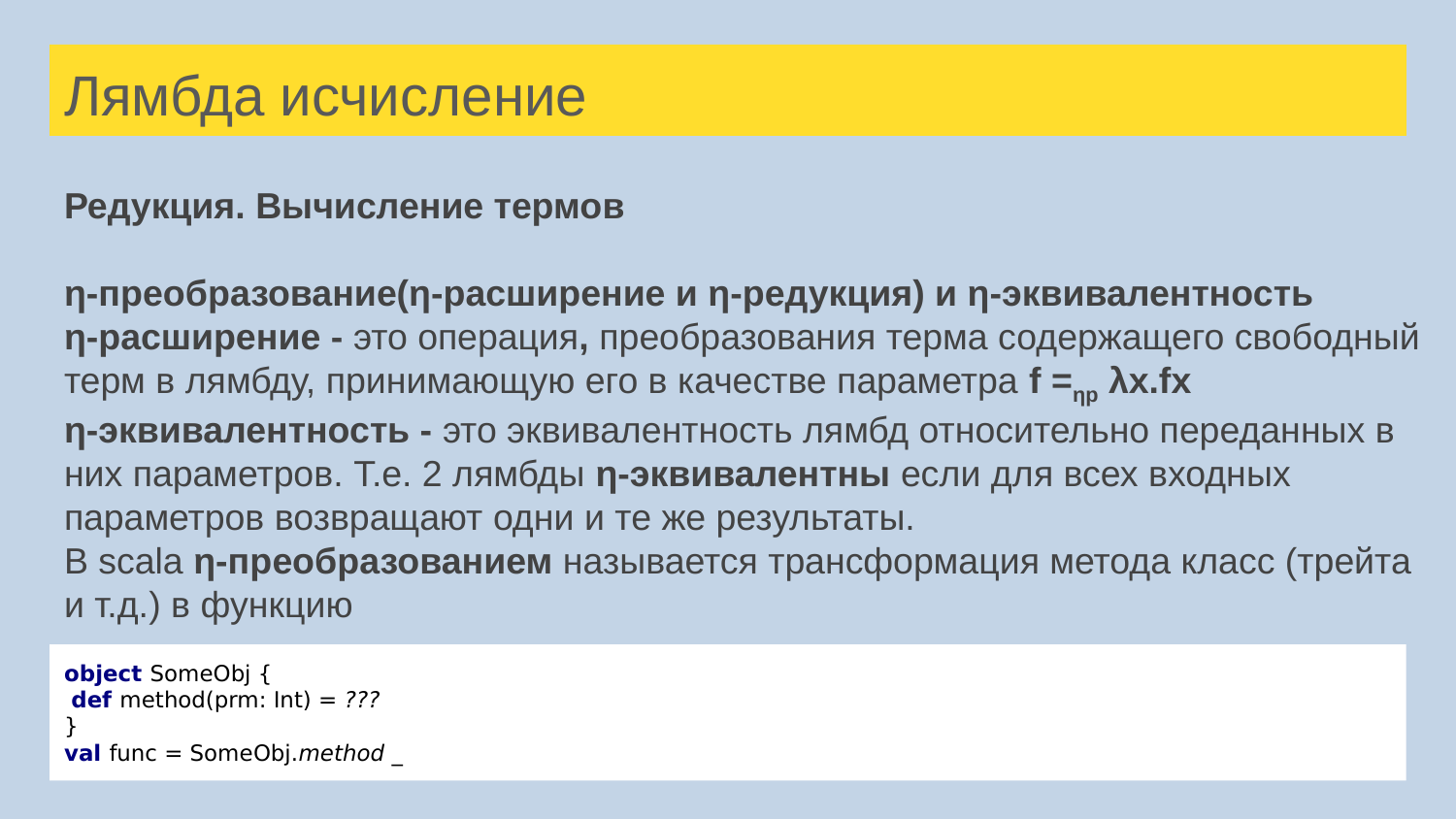

# Лямбда исчисление
Редукция. Вычисление термов

η-преобразование(η-расширение и η-редукция) и η-эквивалентность
η-расширение - это операция, преобразования терма содержащего свободный терм в лямбду, принимающую его в качестве параметра f =ηр λx.fx
η-эквивалентность - это эквивалентность лямбд относительно переданных в них параметров. Т.е. 2 лямбды η-эквивалентны если для всех входных параметров возвращают одни и те же результаты.
В scala η-преобразованием называется трансформация метода класс (трейта и т.д.) в функцию

object SomeObj {
 def method(prm: Int) = ???
}
val func = SomeObj.method _